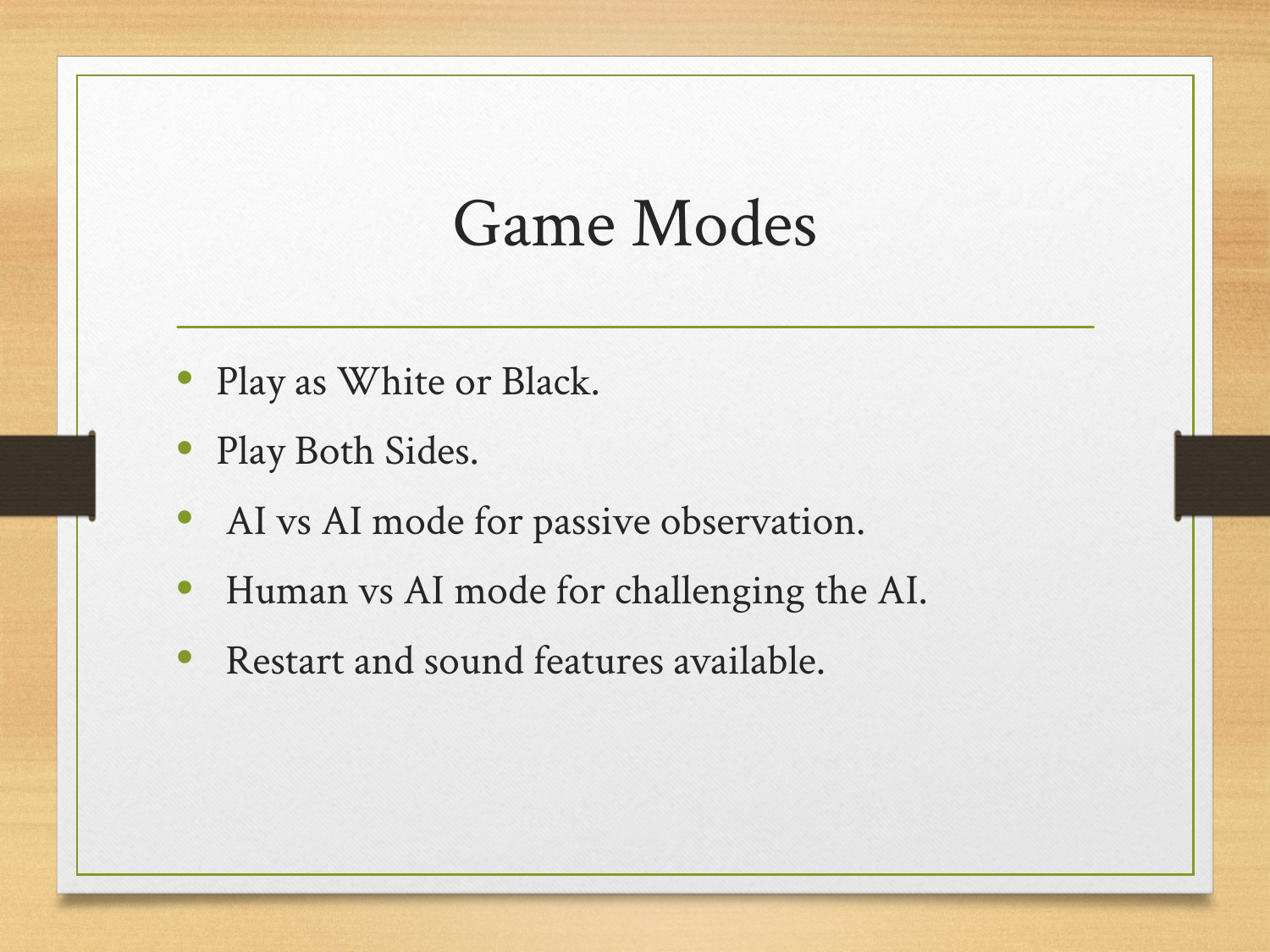

# Game Modes
Play as White or Black.
Play Both Sides.
 AI vs AI mode for passive observation.
 Human vs AI mode for challenging the AI.
 Restart and sound features available.